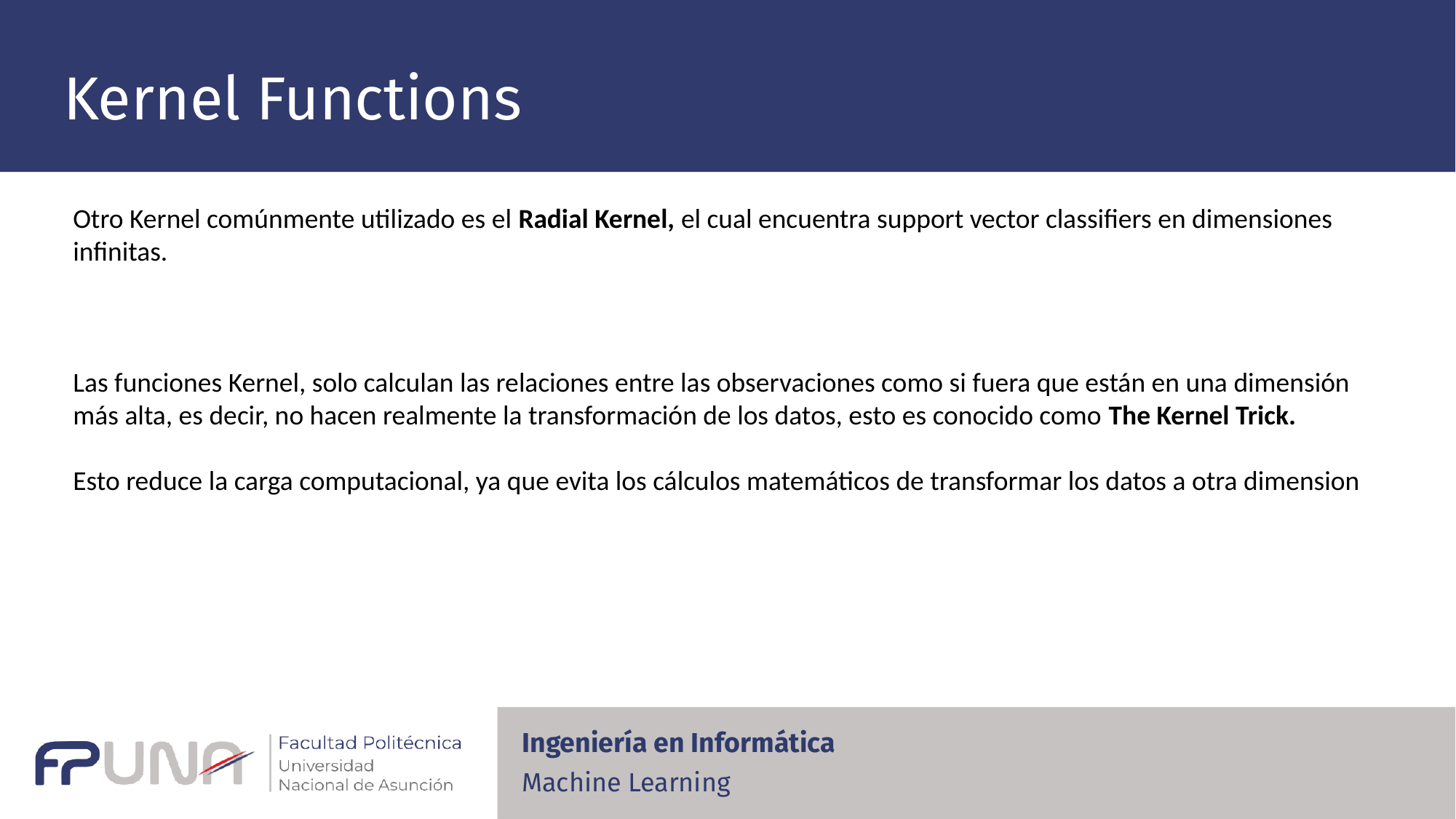

Kernel Functions
Otro Kernel comúnmente utilizado es el Radial Kernel, el cual encuentra support vector classifiers en dimensiones infinitas.

Las funciones Kernel, solo calculan las relaciones entre las observaciones como si fuera que están en una dimensión más alta, es decir, no hacen realmente la transformación de los datos, esto es conocido como The Kernel Trick.

Esto reduce la carga computacional, ya que evita los cálculos matemáticos de transformar los datos a otra dimension

Machine Learning